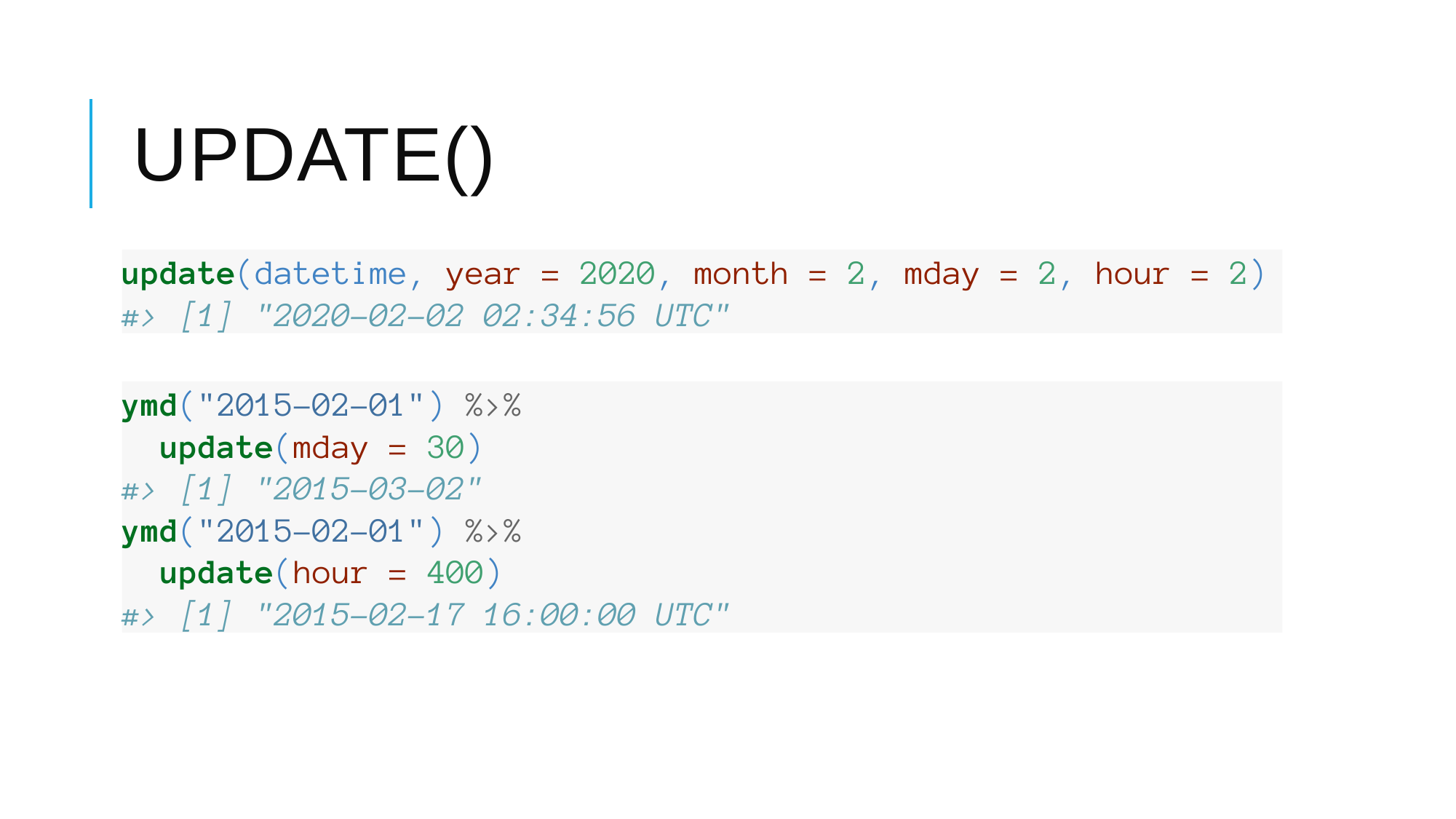

# Update()
update(datetime, year = 2020, month = 2, mday = 2, hour = 2)
#> [1] "2020-02-02 02:34:56 UTC"
ymd("2015-02-01") %>%
  update(mday = 30)
#> [1] "2015-03-02"
ymd("2015-02-01") %>%
  update(hour = 400)
#> [1] "2015-02-17 16:00:00 UTC"